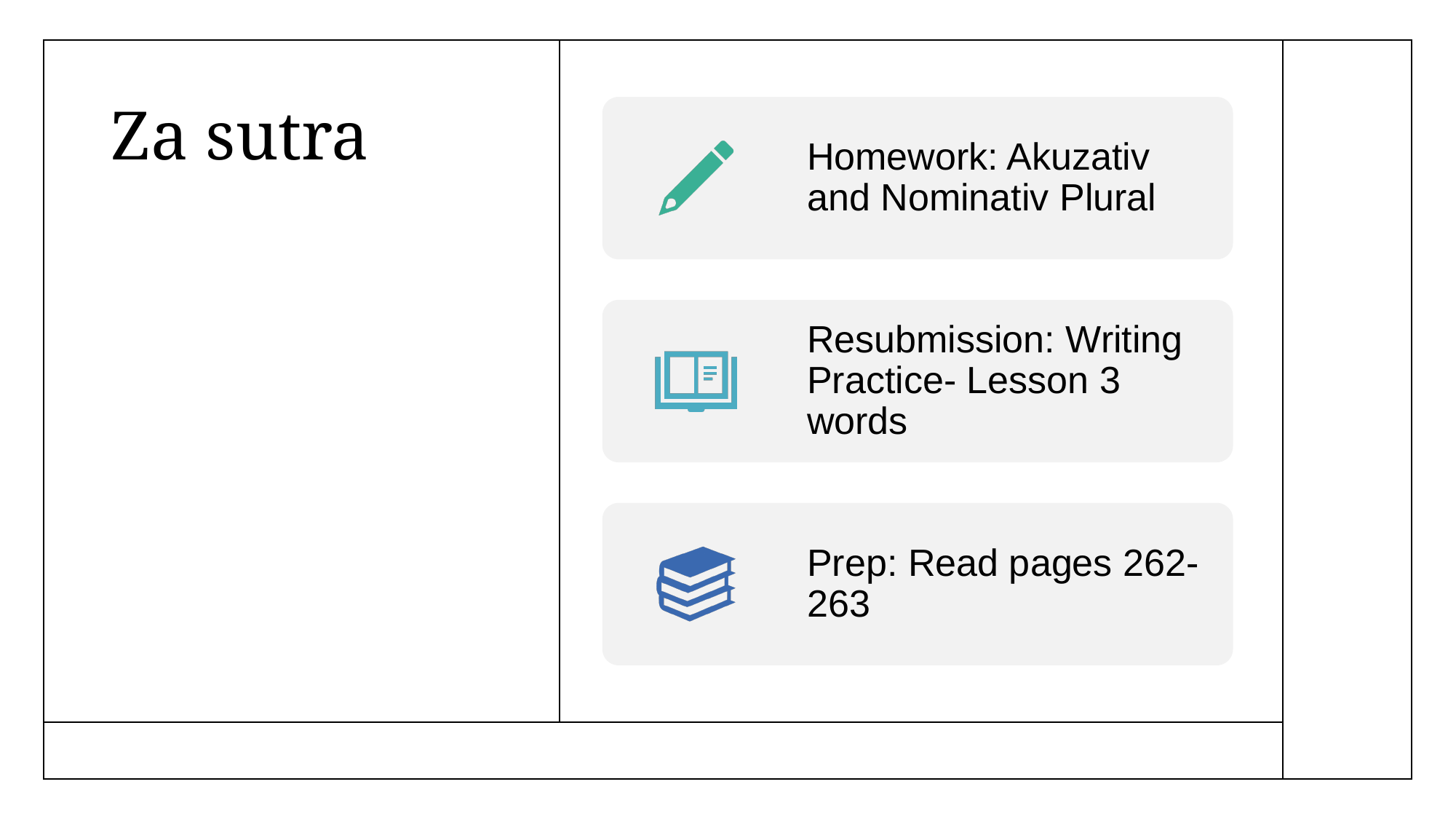

# Za sutra
Homework: Akuzativ and Nominativ Plural
Resubmission: Writing Practice- Lesson 3 words
Prep: Read pages 262-263